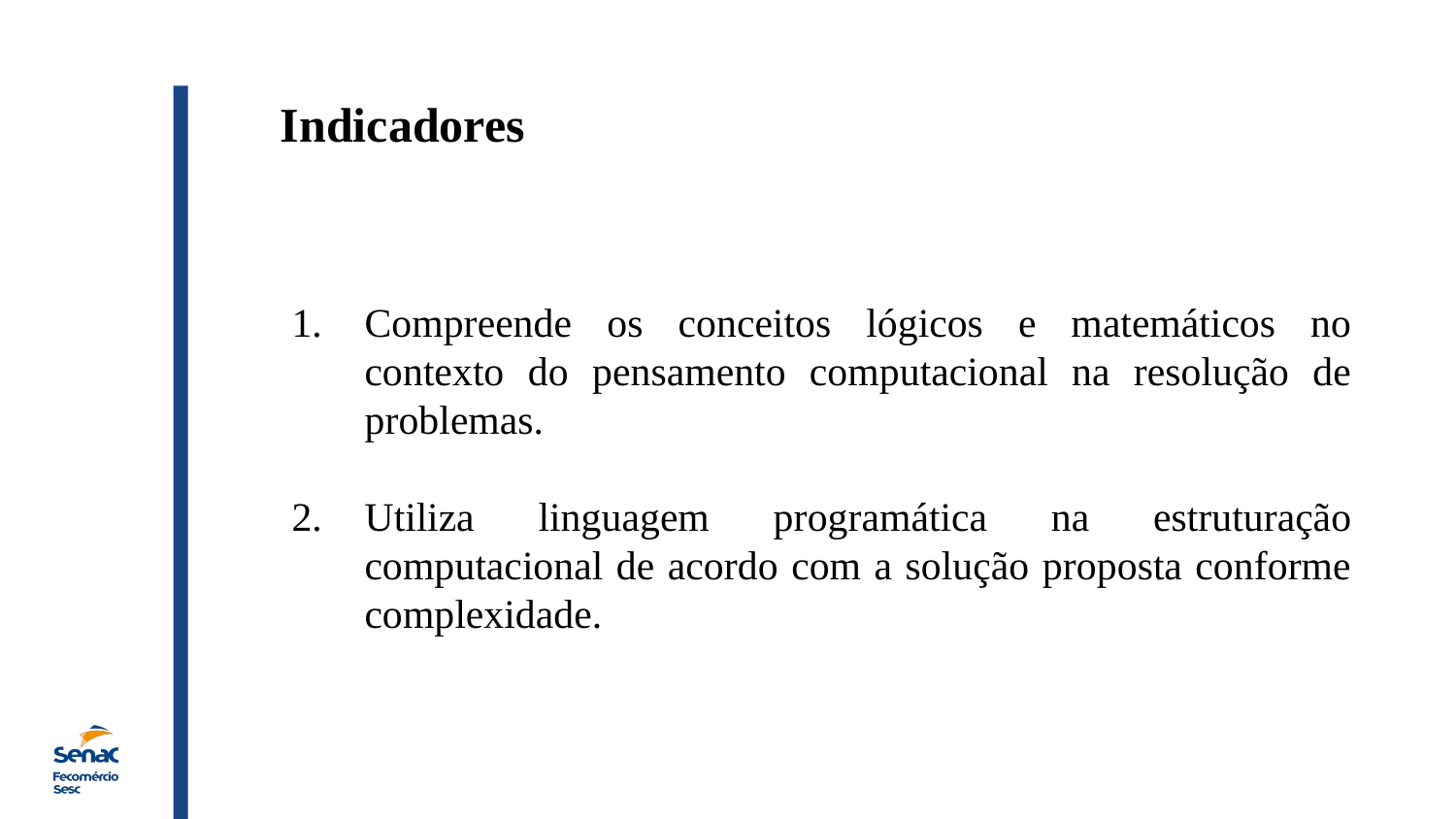

Indicadores
Compreende os conceitos lógicos e matemáticos no contexto do pensamento computacional na resolução de problemas.

Utiliza linguagem programática na estruturação computacional de acordo com a solução proposta conforme complexidade.